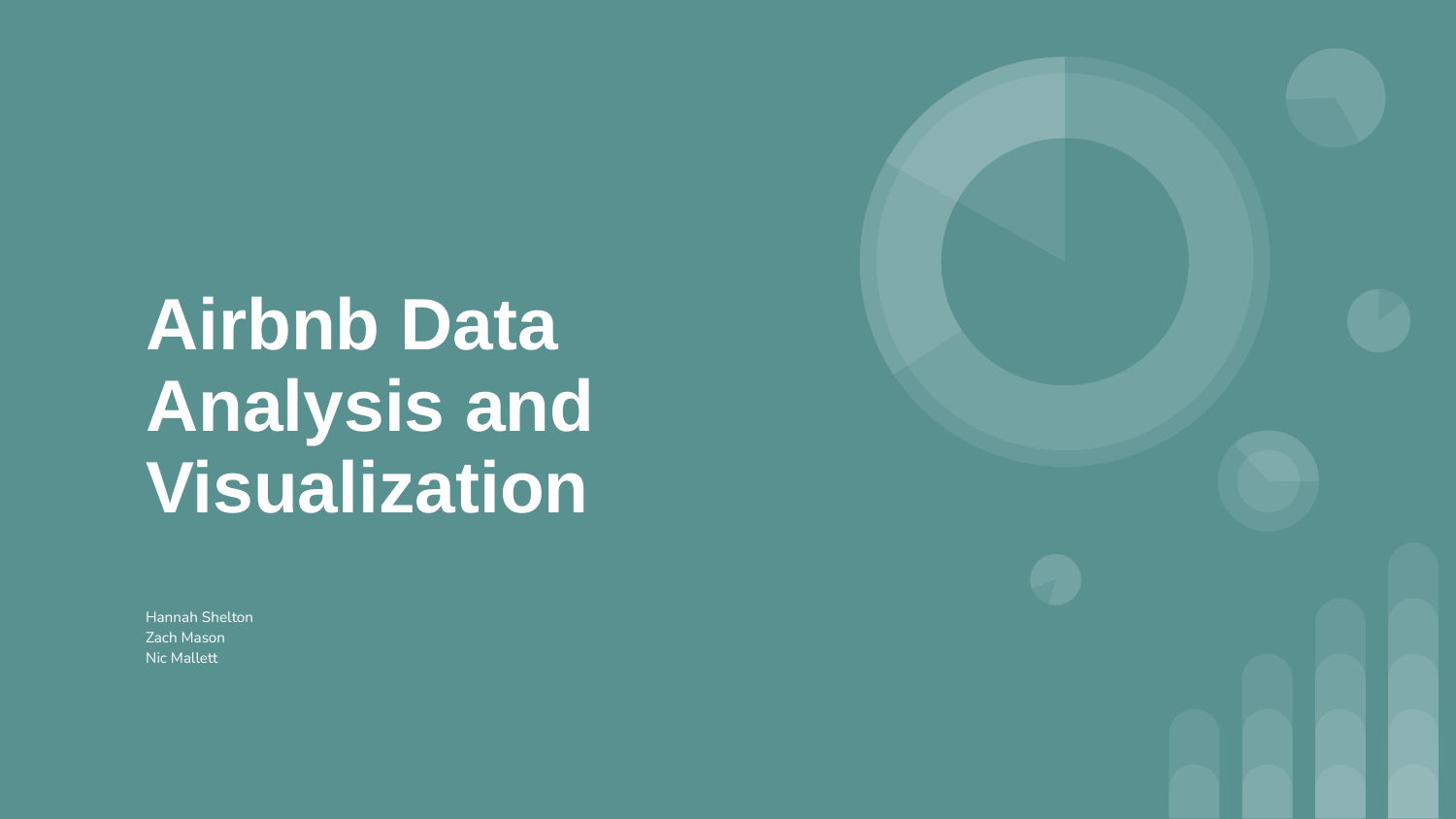

# Airbnb Data Analysis and Visualization

Hannah Shelton
Zach Mason
Nic Mallett